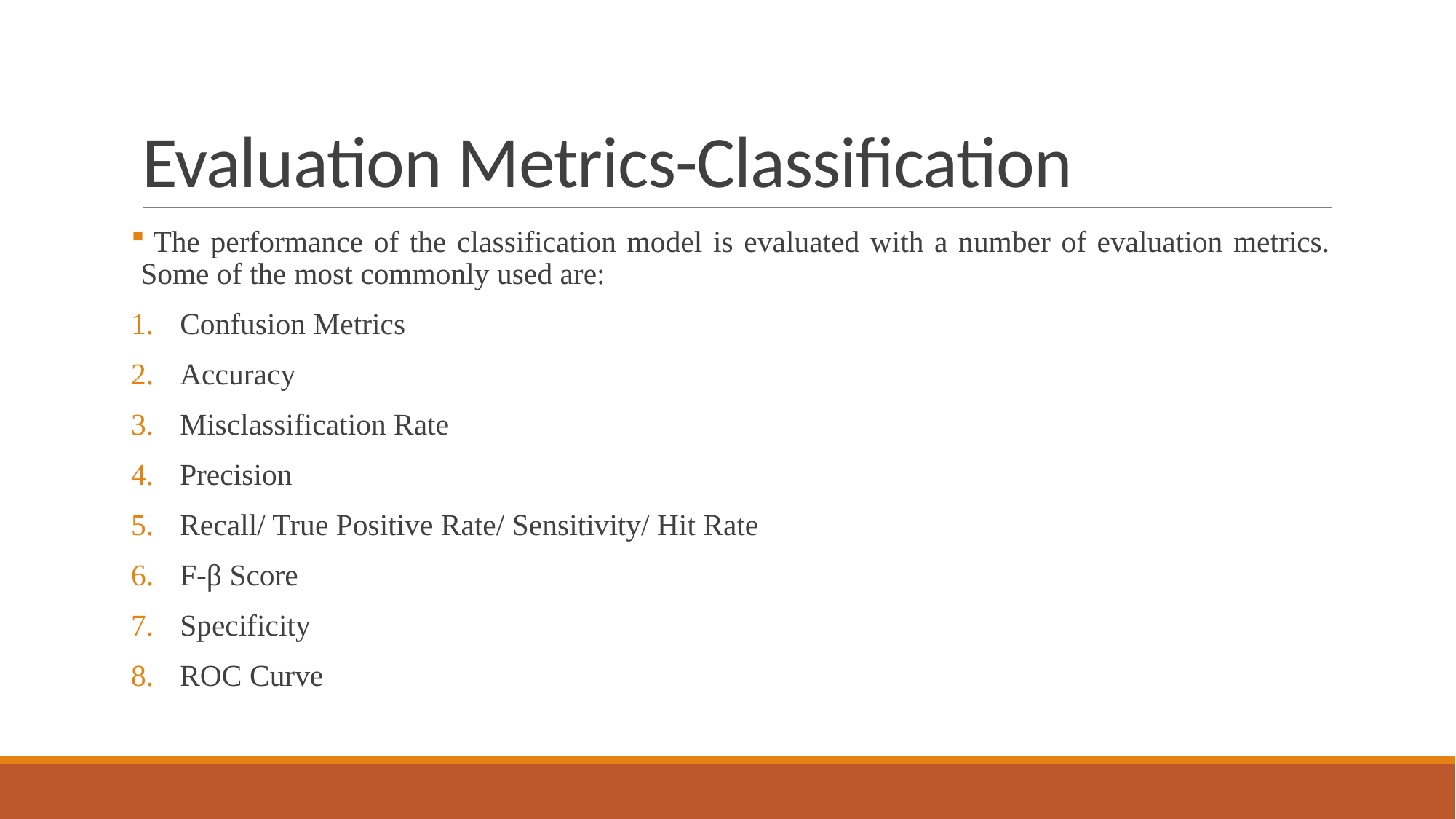

# Evaluation Metrics-Classification
 The performance of the classification model is evaluated with a number of evaluation metrics. Some of the most commonly used are:
Confusion Metrics
Accuracy
Misclassification Rate
Precision
Recall/ True Positive Rate/ Sensitivity/ Hit Rate
F-β Score
Specificity
ROC Curve